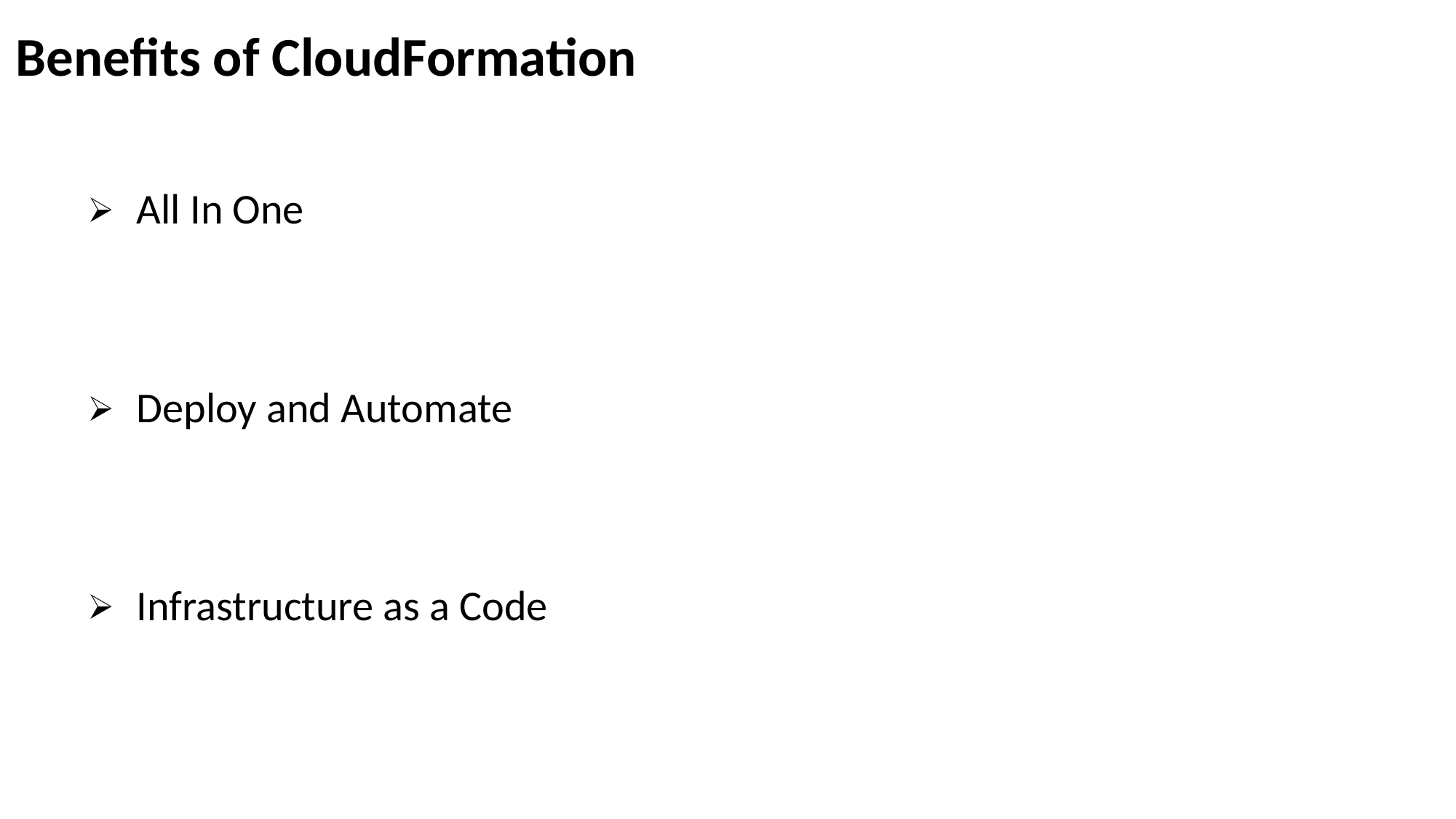

# Benefits of CloudFormation
 All In One

 Deploy and Automate

 Infrastructure as a Code